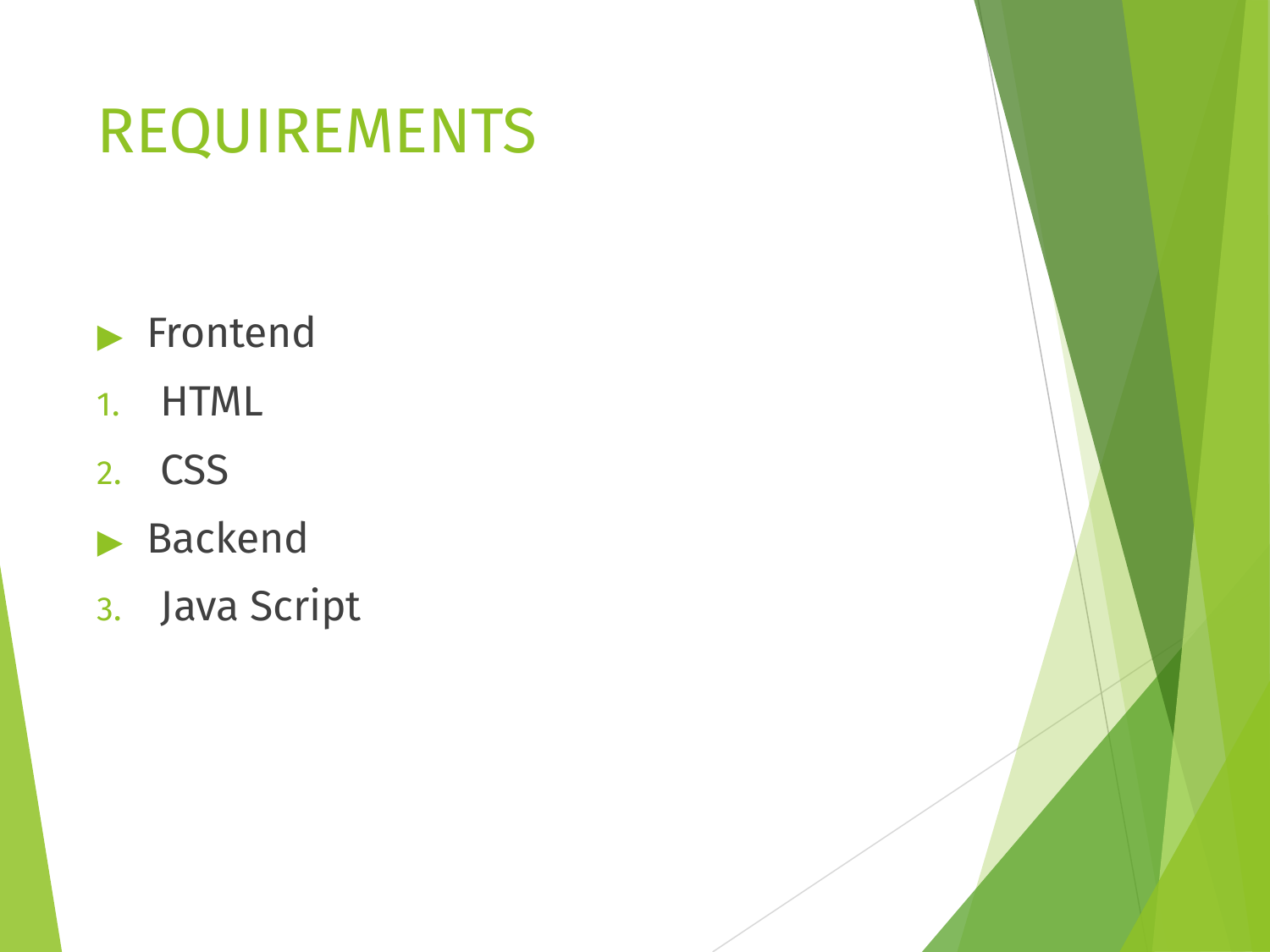

# REQUIREMENTS
▶	Frontend
HTML
CSS
▶	Backend
Java Script